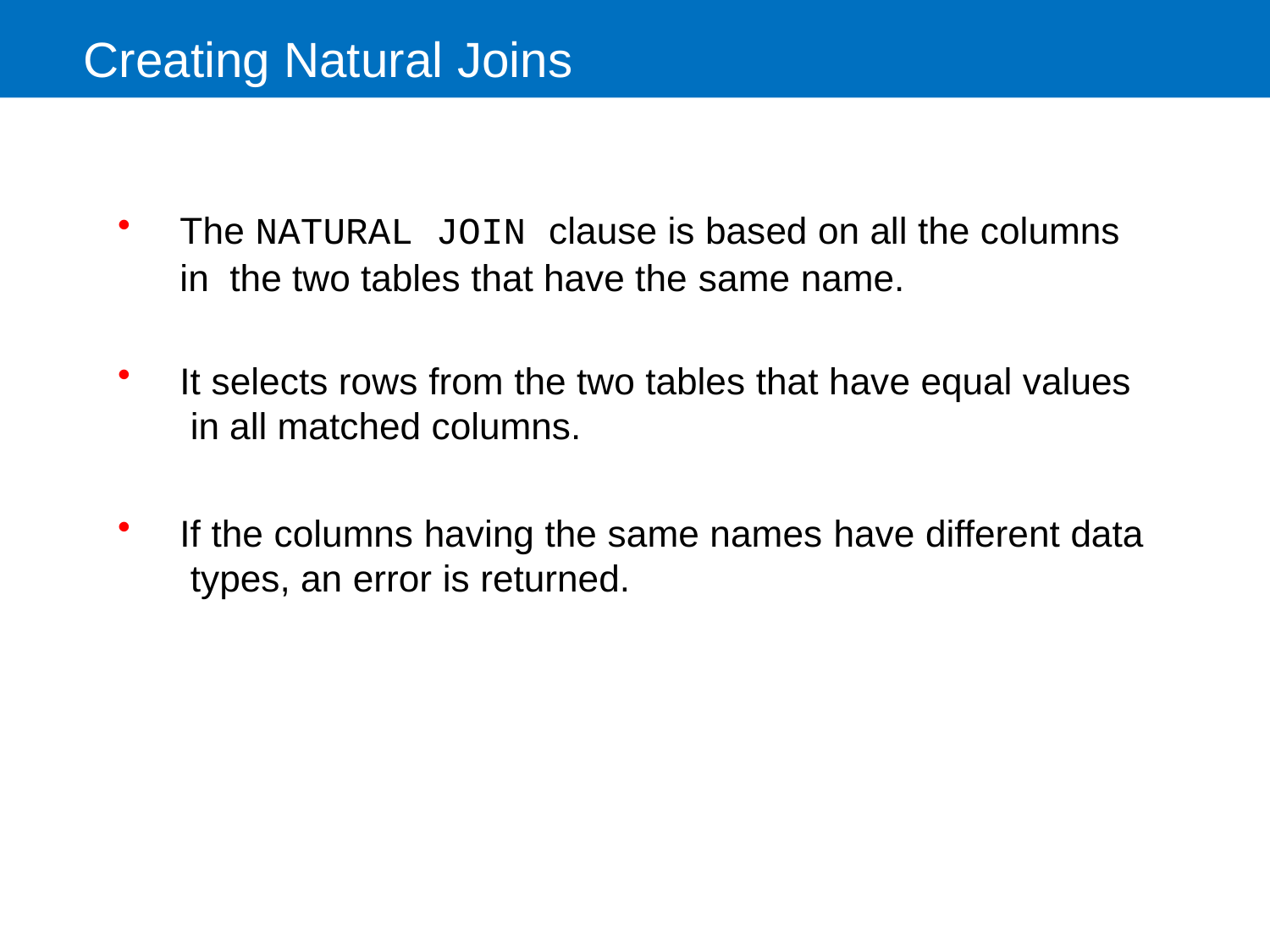

# Creating Natural Joins
The NATURAL JOIN clause is based on all the columns in  the two tables that have the same name.

It selects rows from the two tables that have equal values  in all matched columns.

If the columns having the same names have different data  types, an error is returned.